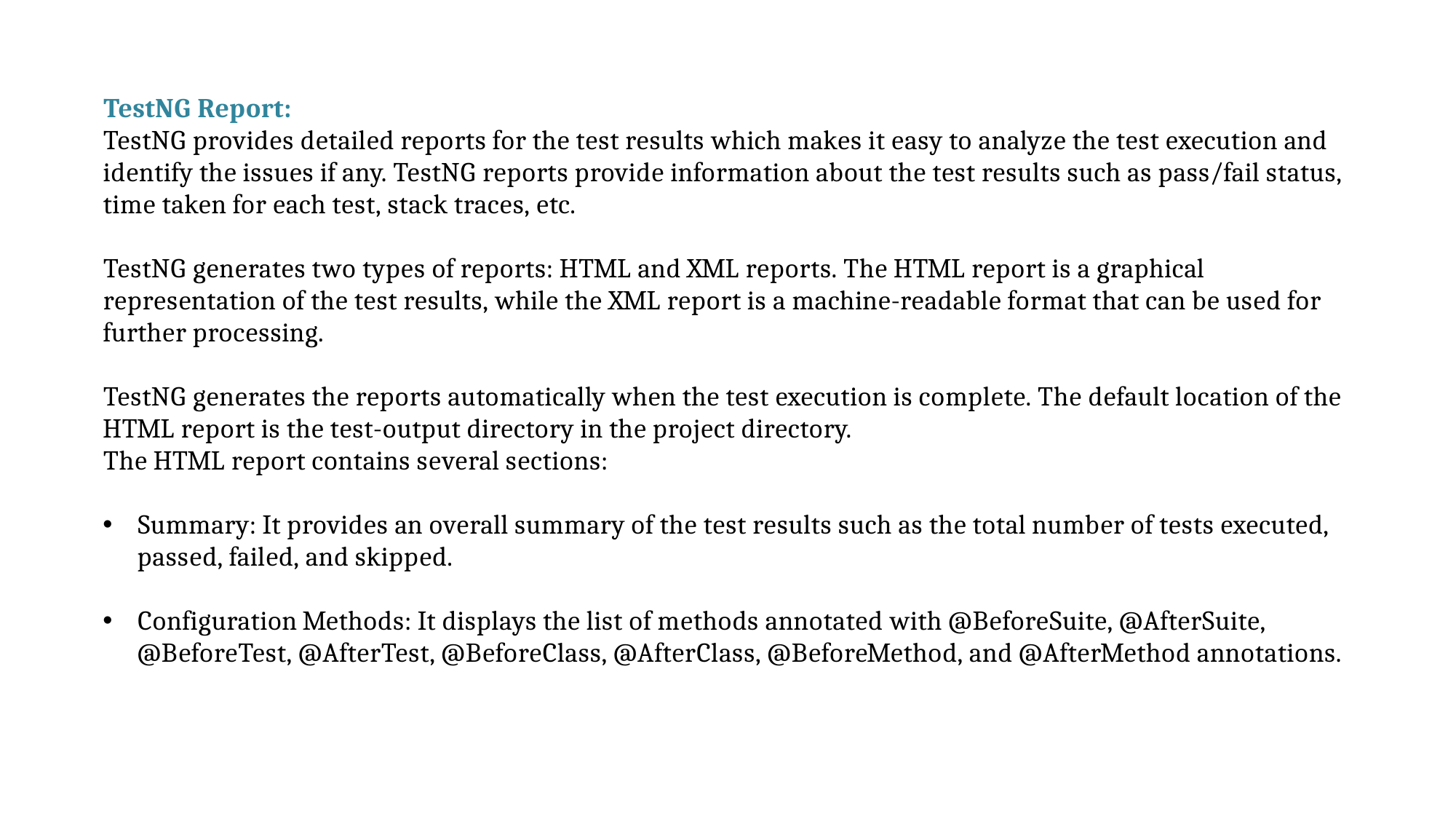

| TestNG Report: TestNG provides detailed reports for the test results which makes it easy to analyze the test execution and identify the issues if any. TestNG reports provide information about the test results such as pass/fail status, time taken for each test, stack traces, etc. TestNG generates two types of reports: HTML and XML reports. The HTML report is a graphical representation of the test results, while the XML report is a machine-readable format that can be used for further processing. TestNG generates the reports automatically when the test execution is complete. The default location of the HTML report is the test-output directory in the project directory. The HTML report contains several sections: Summary: It provides an overall summary of the test results such as the total number of tests executed, passed, failed, and skipped. Configuration Methods: It displays the list of methods annotated with @BeforeSuite, @AfterSuite, @BeforeTest, @AfterTest, @BeforeClass, @AfterClass, @BeforeMethod, and @AfterMethod annotations. |
| --- |